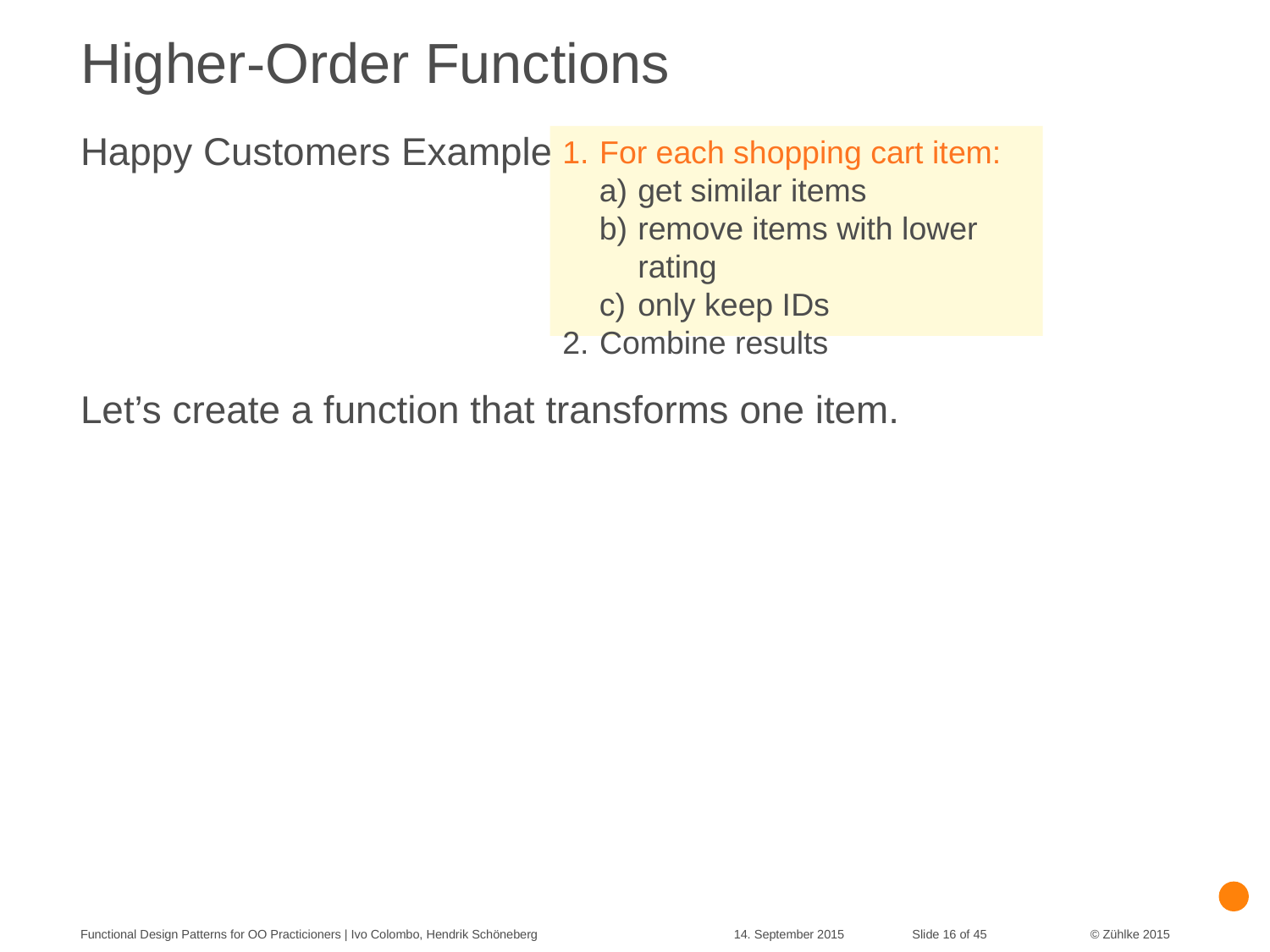

# Higher-Order Functions
For each shopping cart item:
get similar items
remove items with lower rating
only keep IDs
Combine results
Happy Customers Example

Let’s create a function that transforms one item.

Functional Design Patterns for OO Practicioners | Ivo Colombo, Hendrik Schöneberg
14. September 2015
Slide 16 of 45